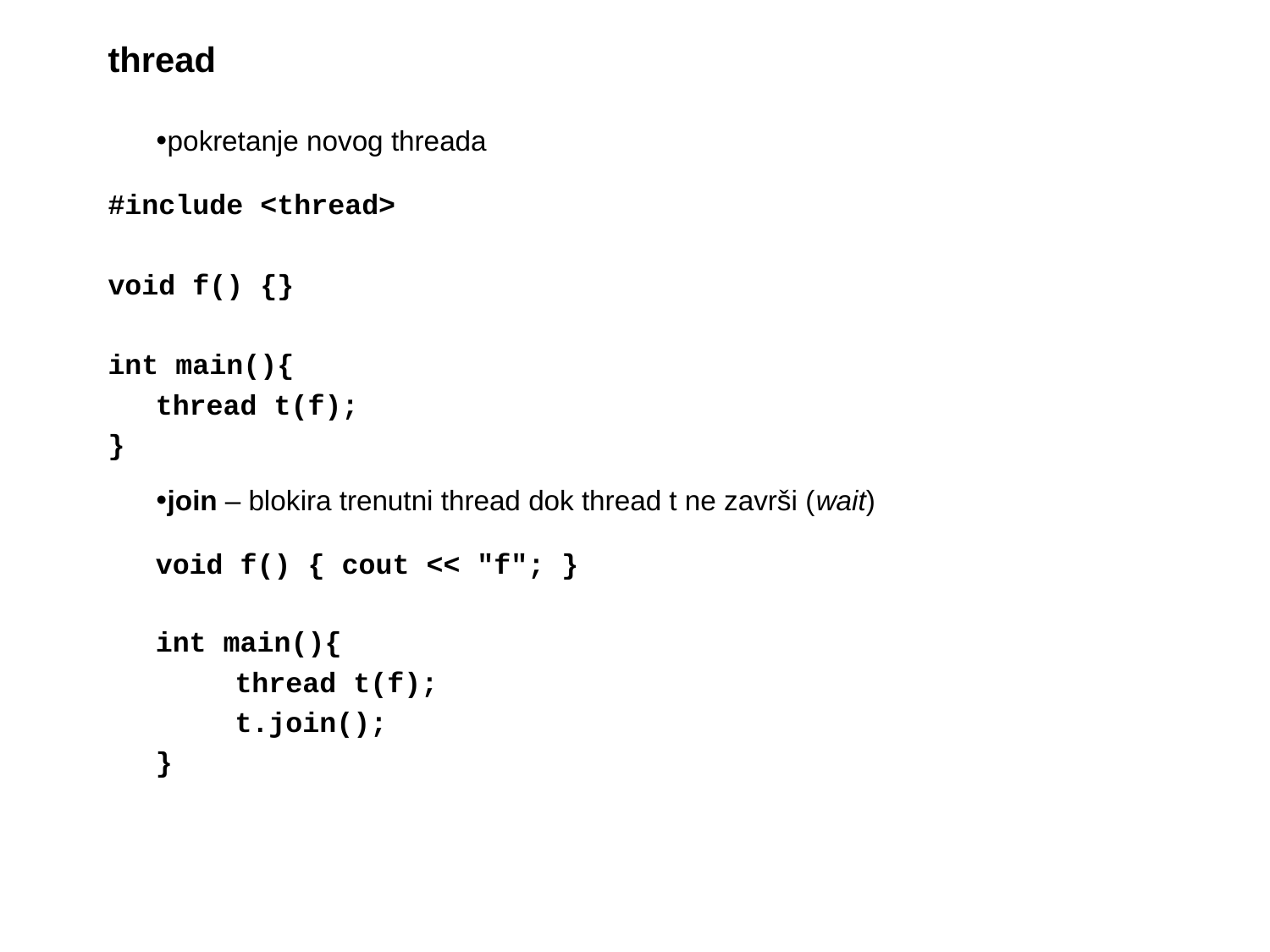

# thread
pokretanje novog threada
#include <thread>

void f() {}

int main(){
	thread t(f);
}

join – blokira trenutni thread dok thread t ne završi (wait)
void f() { cout << "f"; }

int main(){
	thread t(f);
	t.join();
}